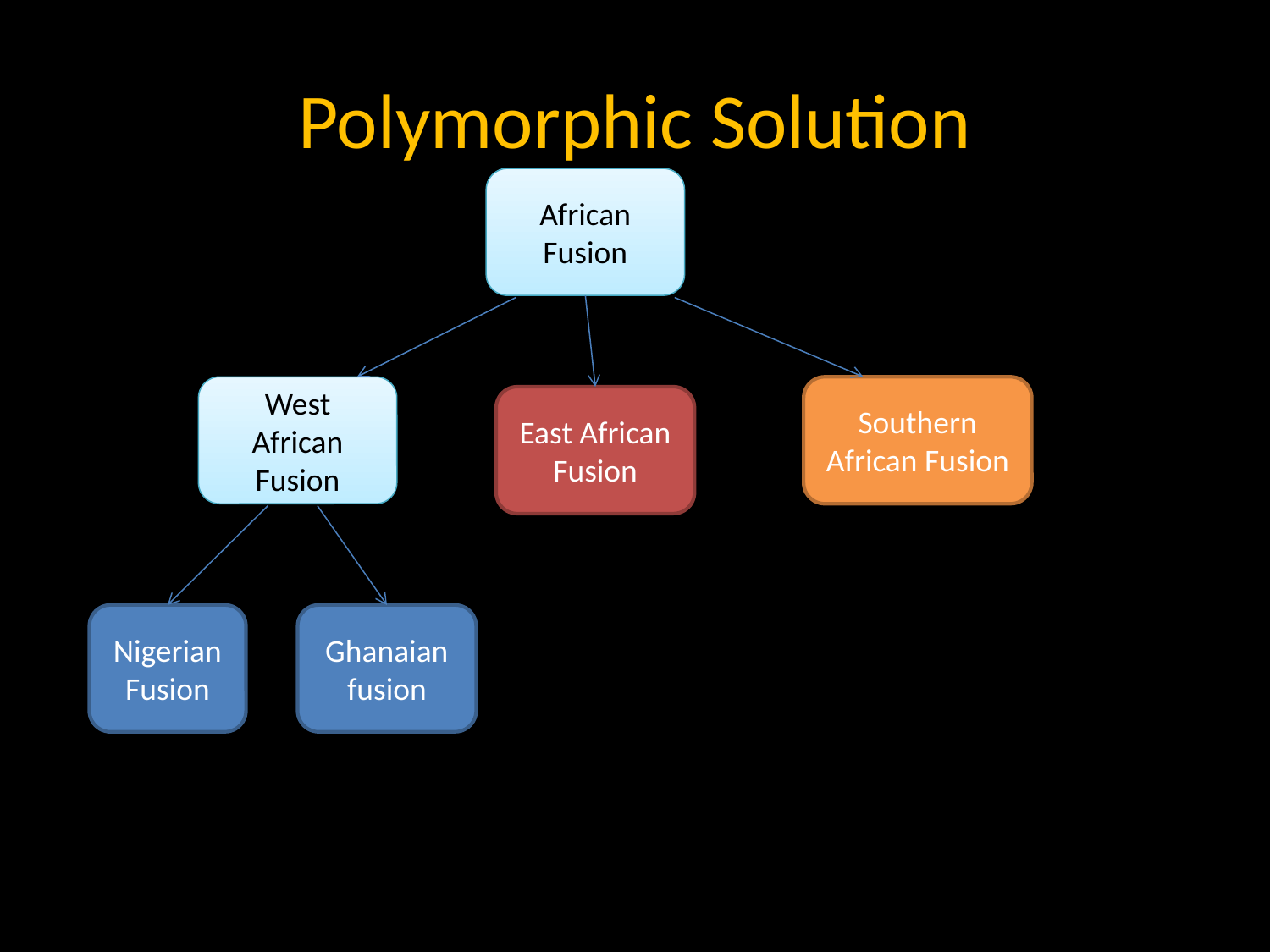

# Polymorphic Solution
African Fusion
West African Fusion
Southern African Fusion
East African Fusion
Nigerian Fusion
Ghanaian fusion